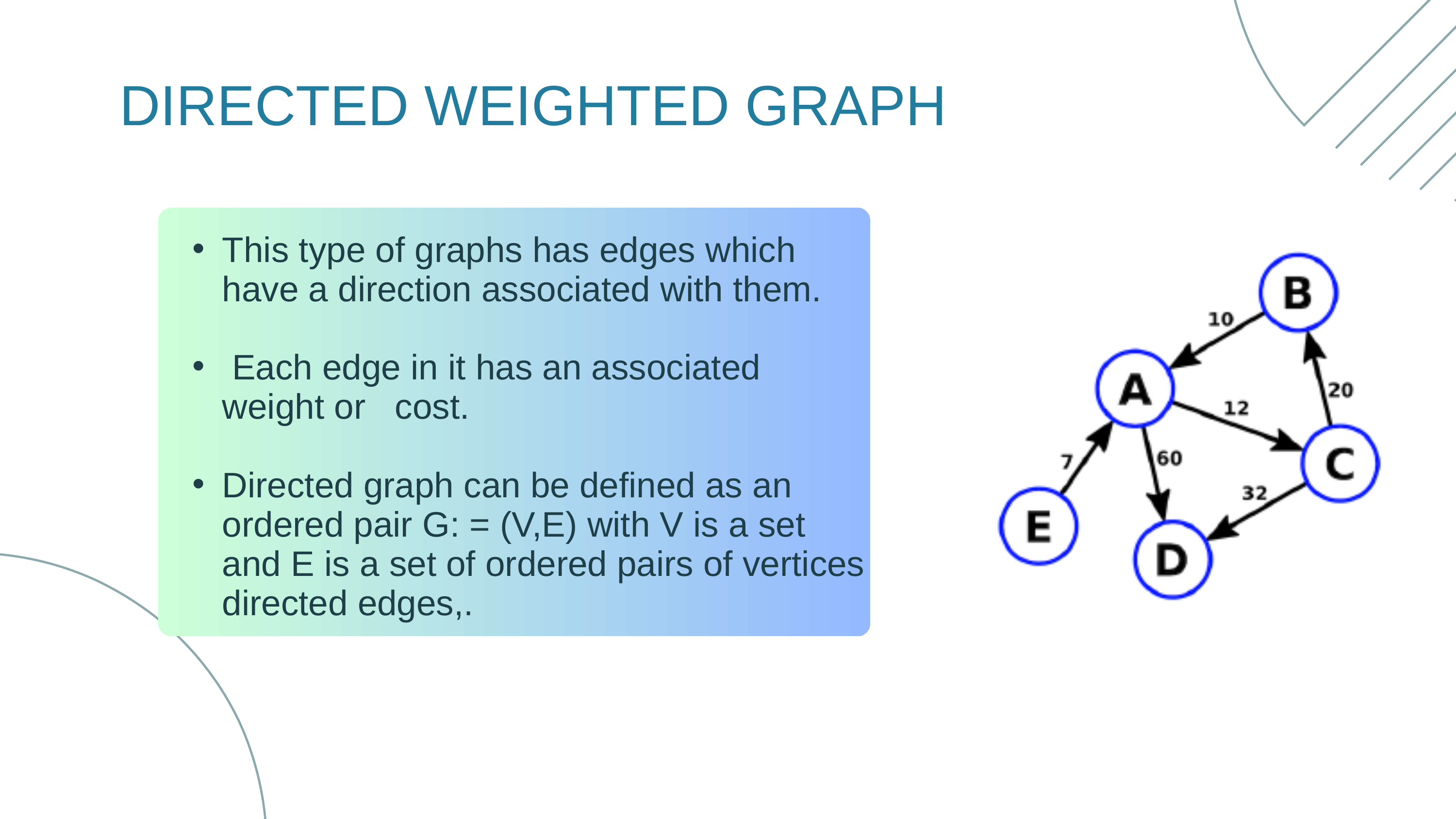

DIRECTED WEIGHTED GRAPH

This type of graphs has edges which have a direction associated with them.

 Each edge in it has an associated weight or   cost.

Directed graph can be defined as an ordered pair G: = (V,E) with V is a set and E is a set of ordered pairs of vertices directed edges,.